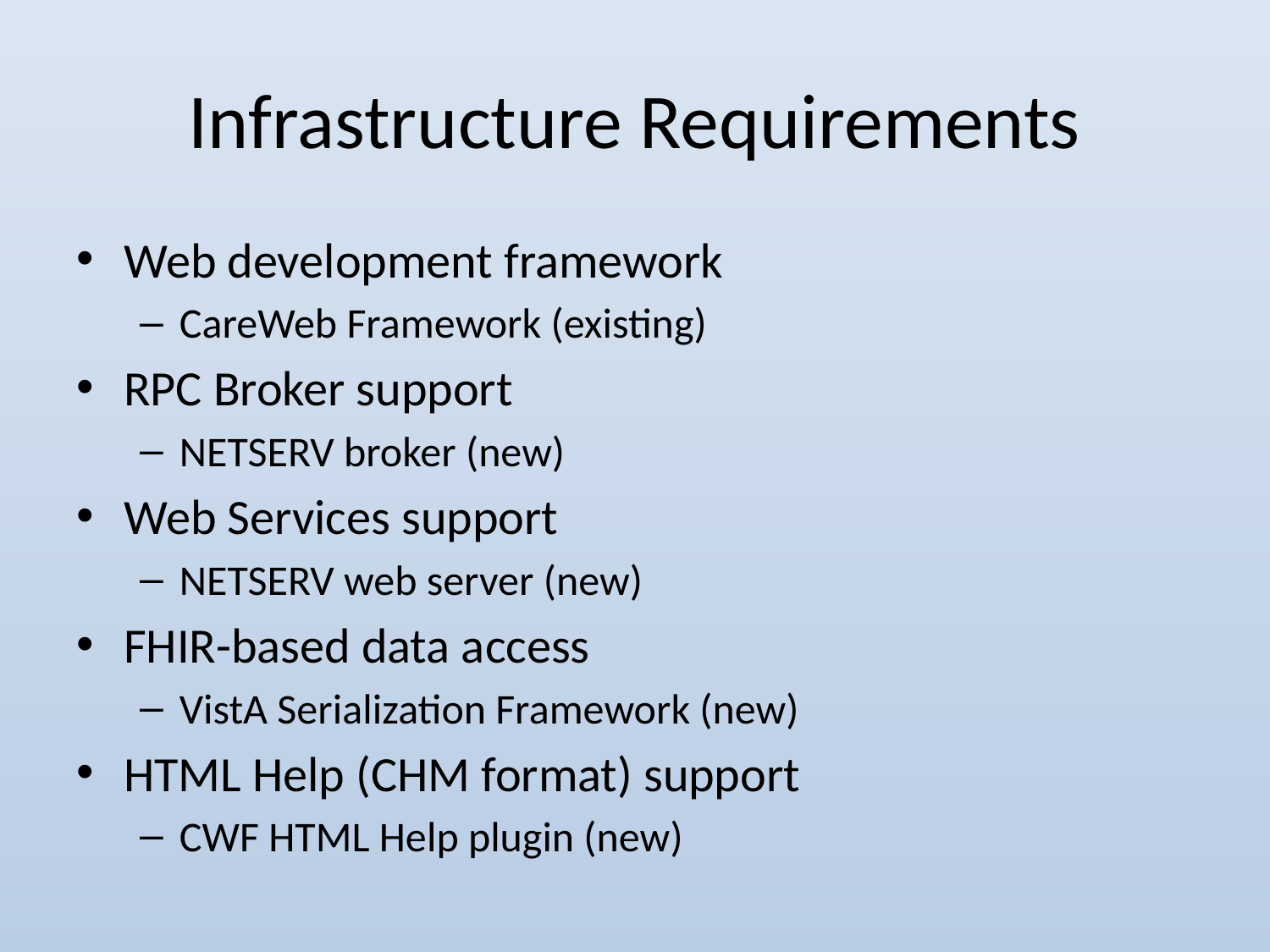

# Infrastructure Requirements
Web development framework
CareWeb Framework (existing)
RPC Broker support
NETSERV broker (new)
Web Services support
NETSERV web server (new)
FHIR-based data access
VistA Serialization Framework (new)
HTML Help (CHM format) support
CWF HTML Help plugin (new)